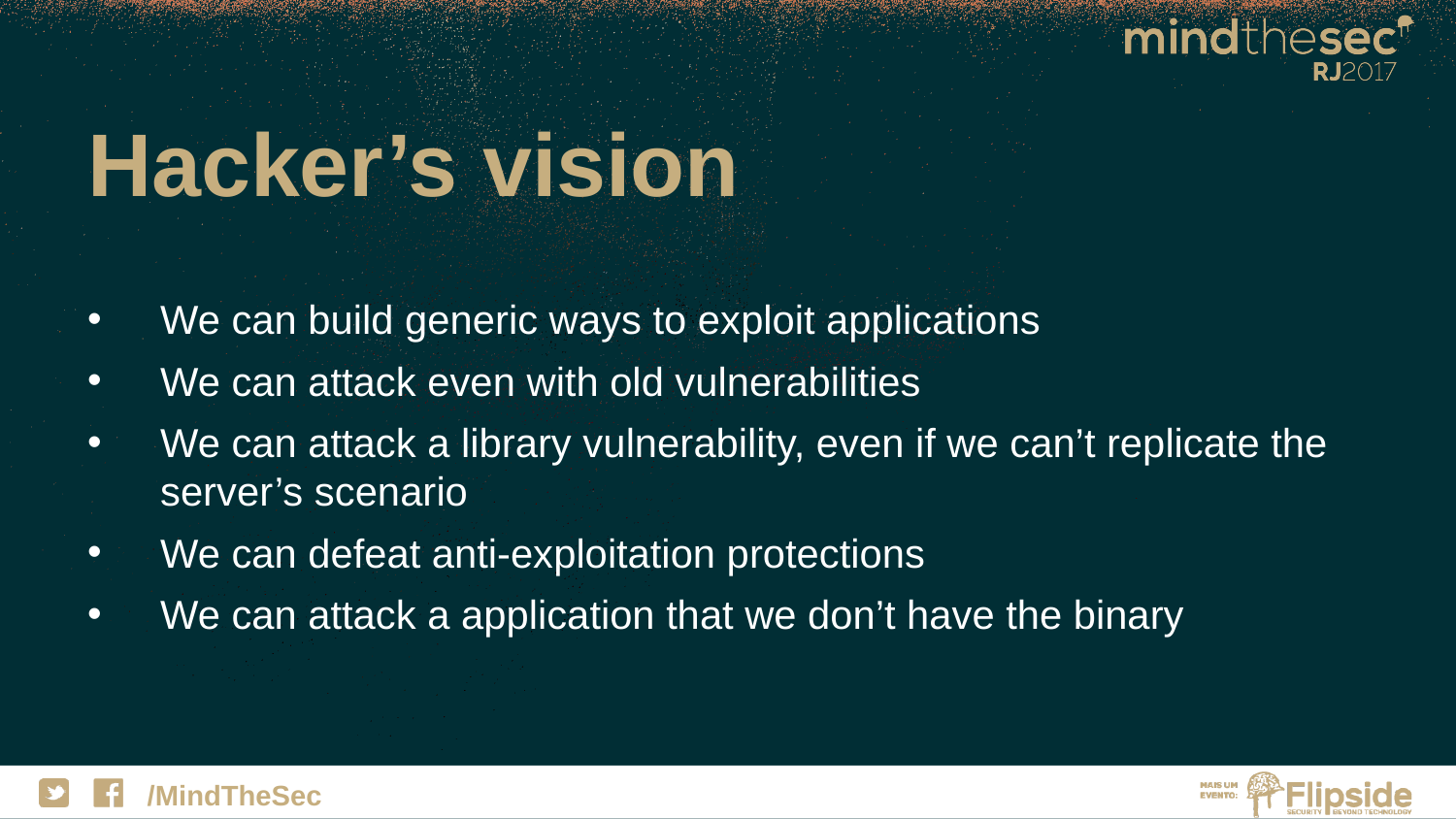

# Hacker’s vision
We can build generic ways to exploit applications
We can attack even with old vulnerabilities
We can attack a library vulnerability, even if we can’t replicate the server’s scenario
We can defeat anti-exploitation protections
We can attack a application that we don’t have the binary